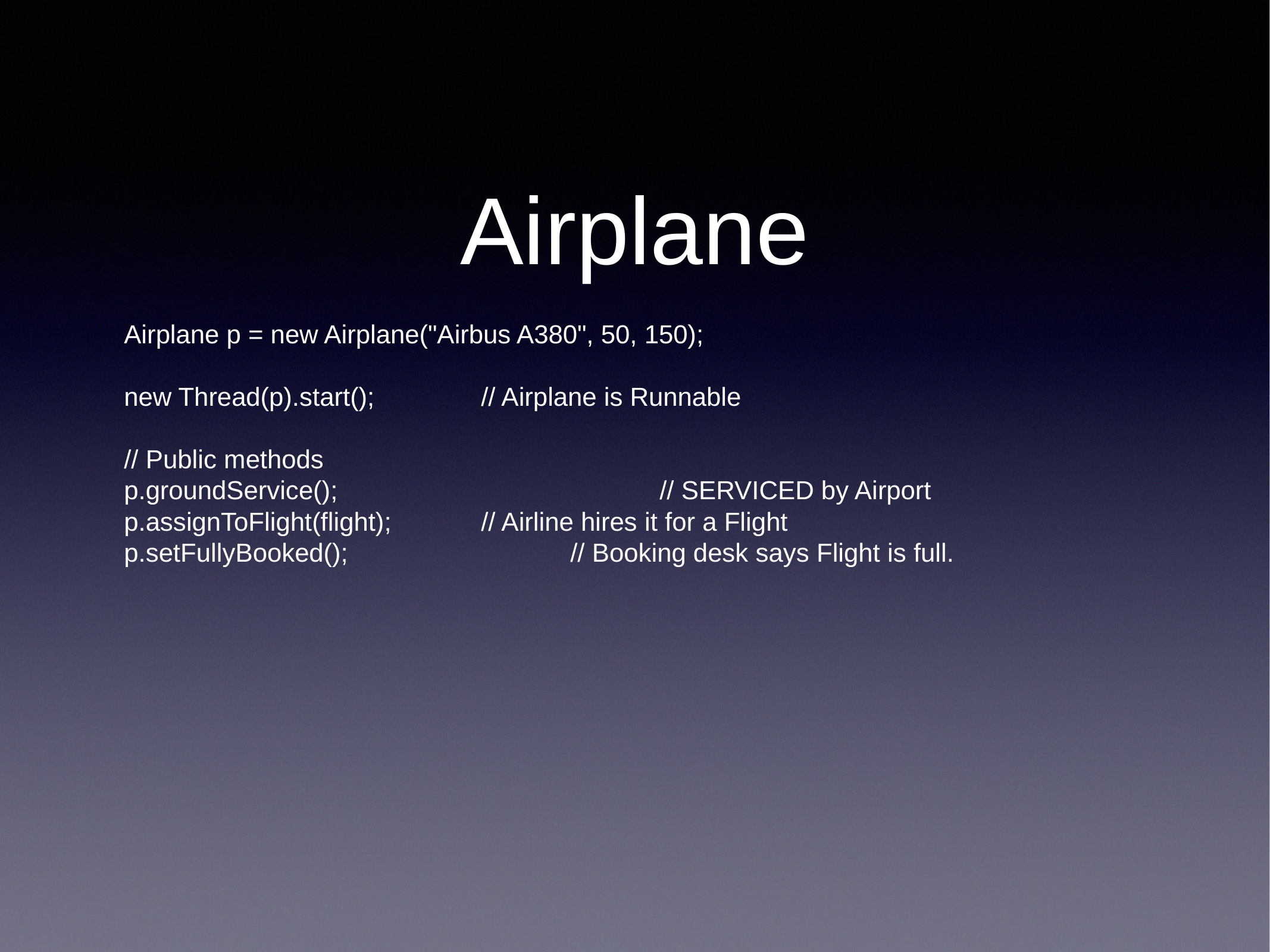

# Airplane

Airplane p = new Airplane("Airbus A380", 50, 150);

new Thread(p).start();		// Airplane is Runnable

// Public methods
p.groundService();				// SERVICED by Airport
p.assignToFlight(flight); 	// Airline hires it for a Flight
p.setFullyBooked();			// Booking desk says Flight is full.